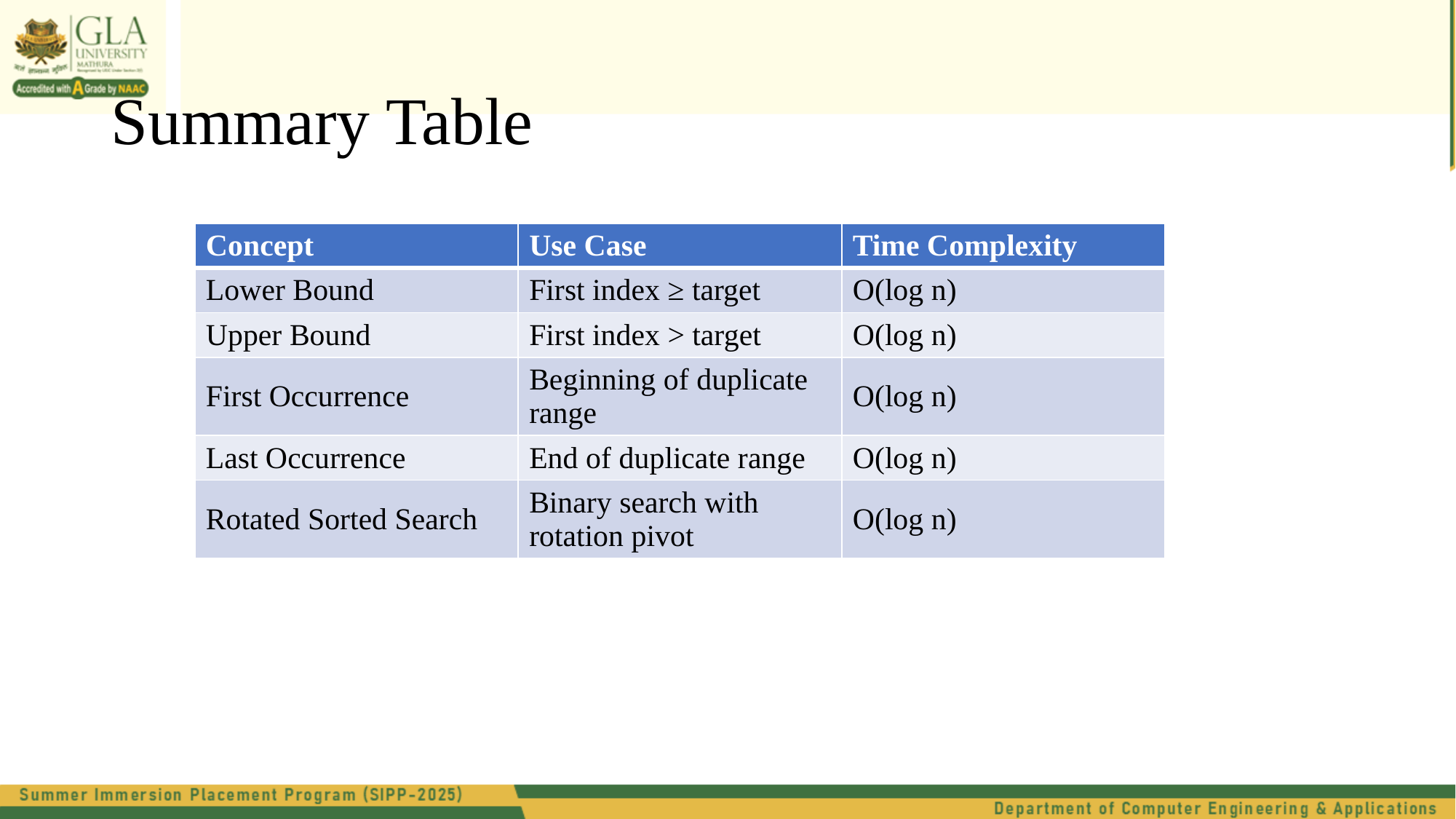

# Summary Table
| Concept | Use Case | Time Complexity |
| --- | --- | --- |
| Lower Bound | First index ≥ target | O(log n) |
| Upper Bound | First index > target | O(log n) |
| First Occurrence | Beginning of duplicate range | O(log n) |
| Last Occurrence | End of duplicate range | O(log n) |
| Rotated Sorted Search | Binary search with rotation pivot | O(log n) |